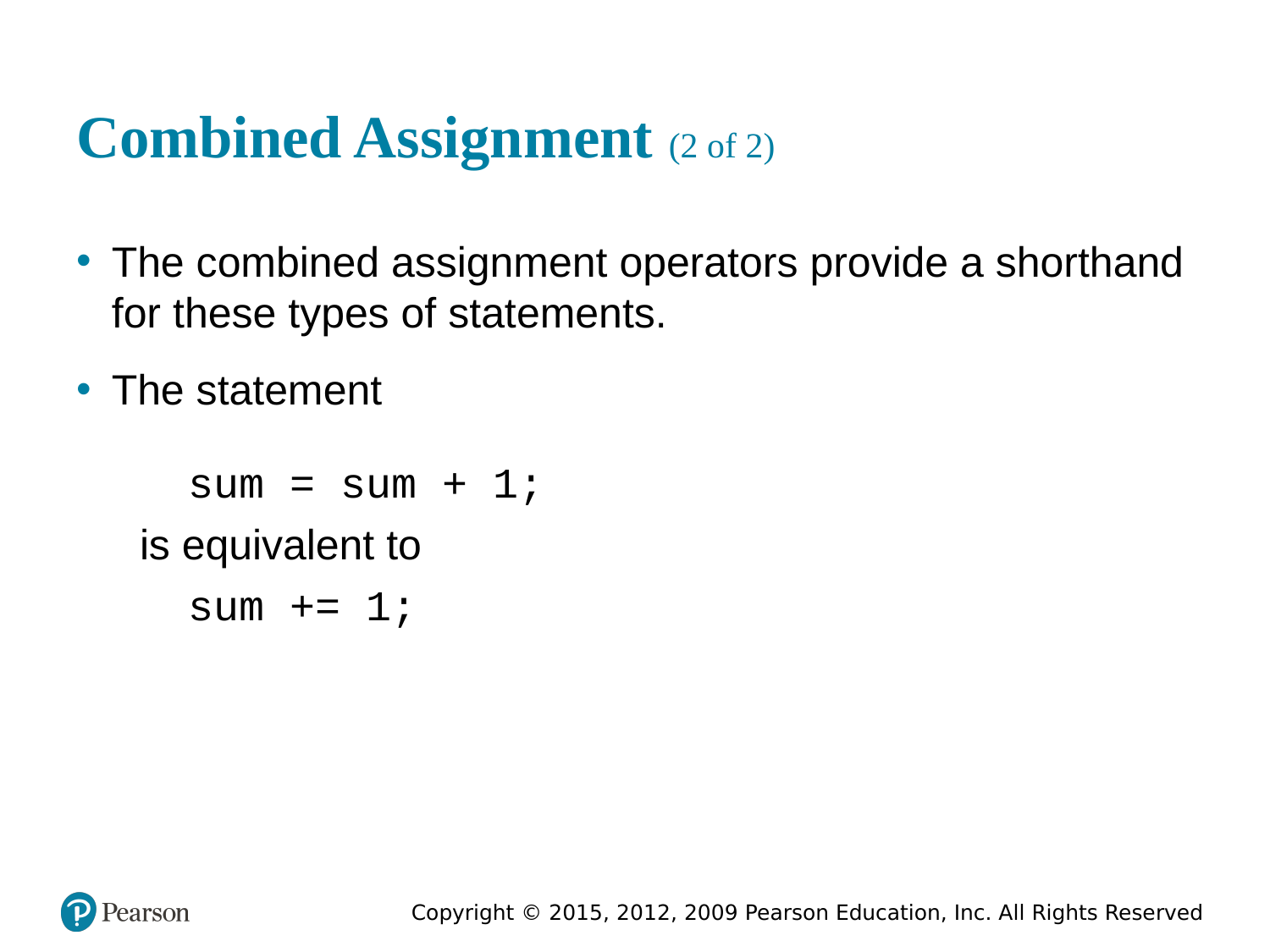

# Combined Assignment (2 of 2)
The combined assignment operators provide a shorthand for these types of statements.
The statement
sum = sum + 1;
is equivalent to
sum += 1;